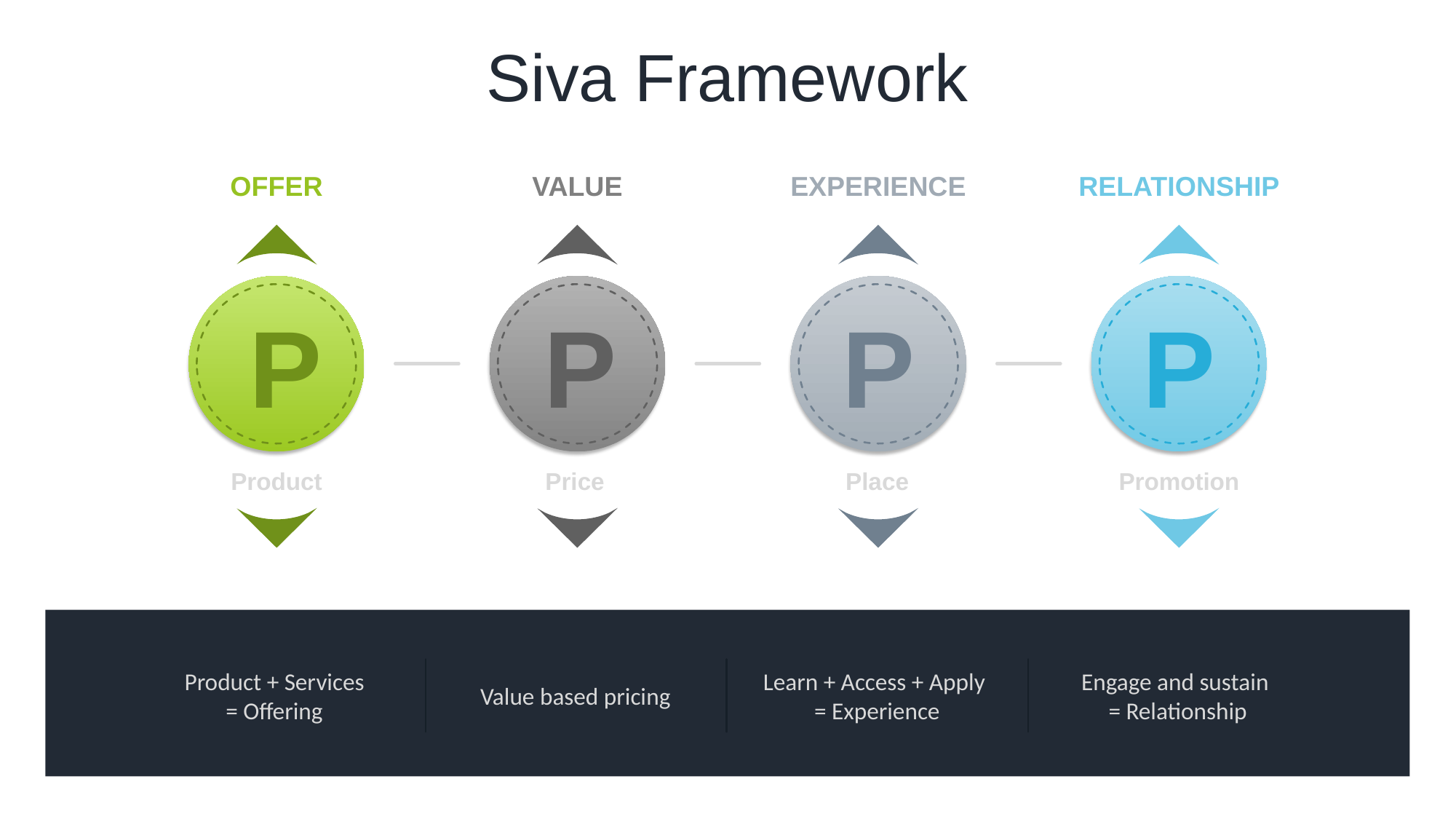

Siva Framework
OFFER
VALUE
EXPERIENCE
RELATIONSHIP

P
P
P
P
Product
Price
Place
Promotion

Product + Services
= Offering
Learn + Access + Apply
= Experience
Engage and sustain
= Relationship
Value based pricing